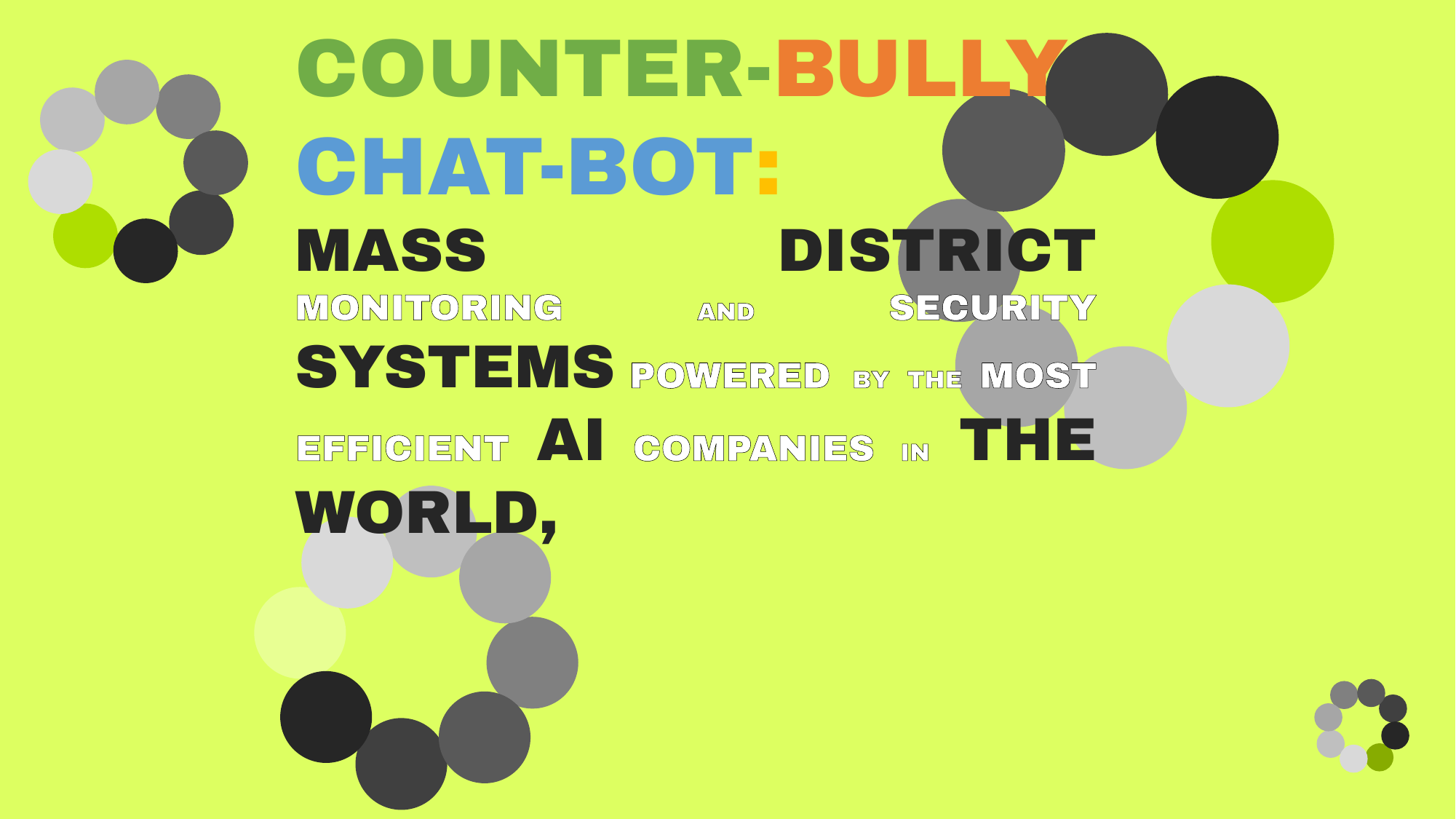

COUNTER-BULLY CHAT-BOT:
MASS DISTRICT MONITORING AND SECURITY SYSTEMS POWERED BY THE MOST EFFICIENT AI COMPANIES IN THE WORLD,